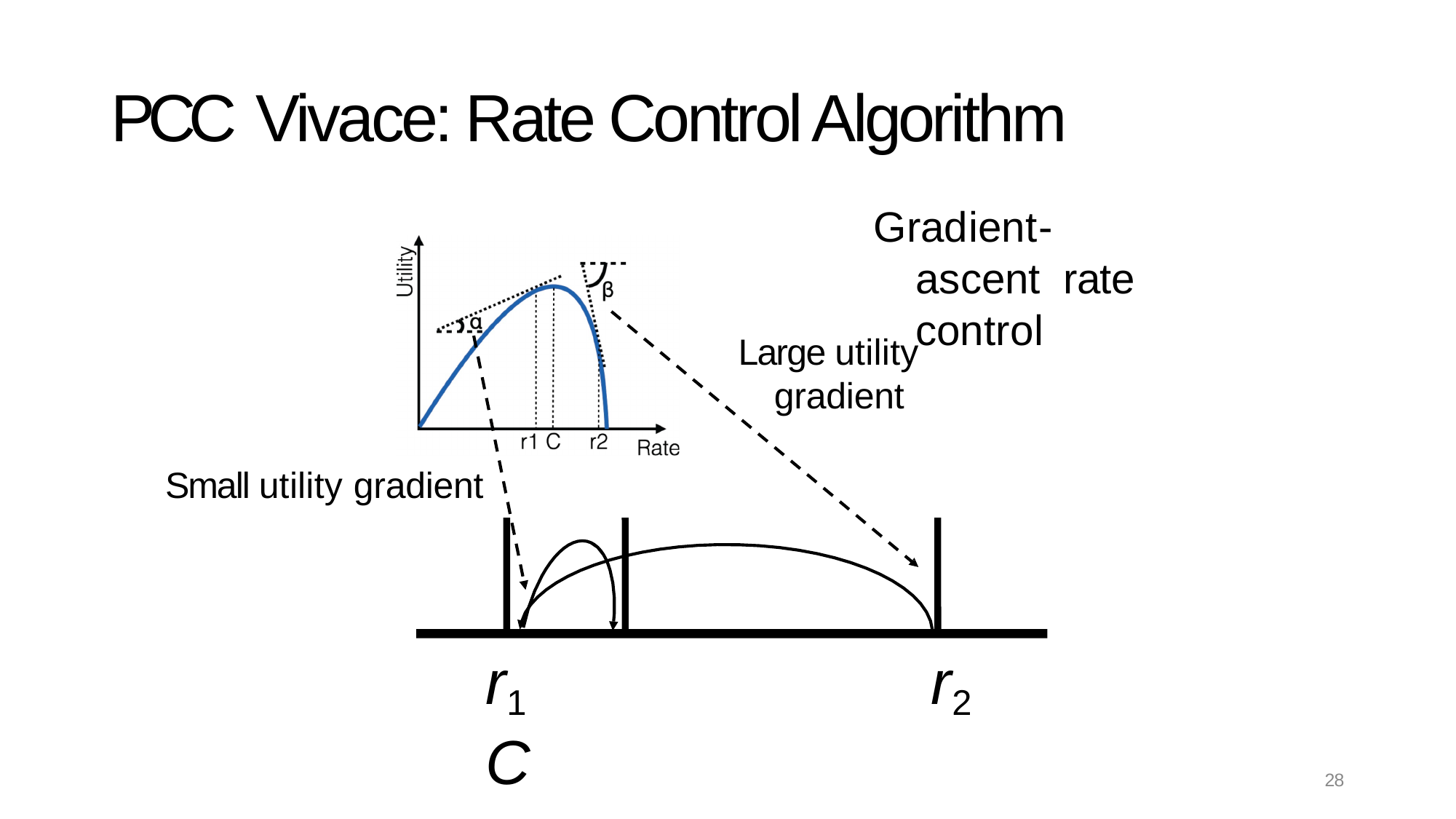

PCC Vivace: Rate Control Algorithm
Gradient-ascent  rate control

r1	C
r2
# Large utility  gradient
Small utility gradient
28